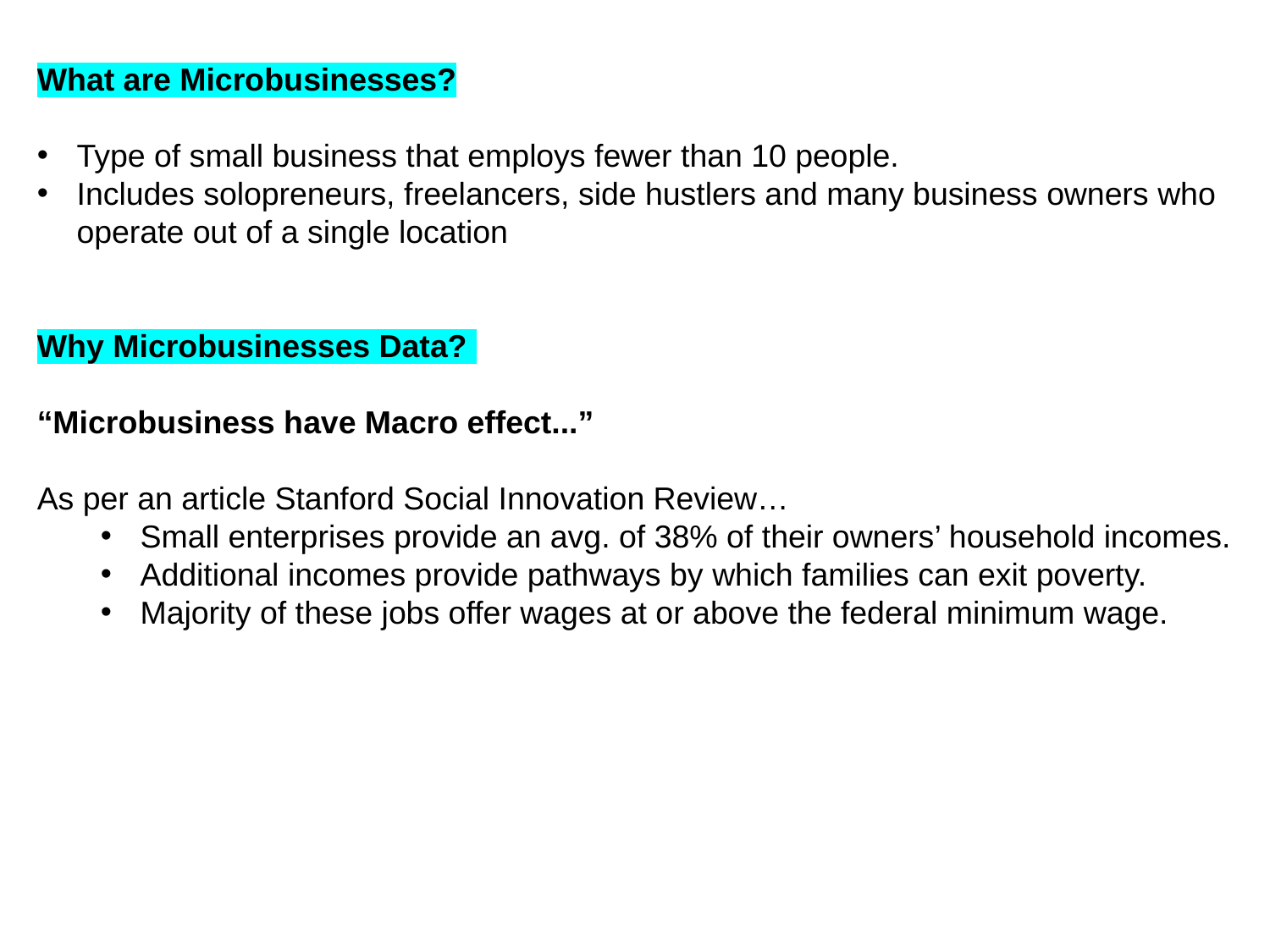

What are Microbusinesses?

Type of small business that employs fewer than 10 people.
Includes solopreneurs, freelancers, side hustlers and many business owners who operate out of a single location

Why Microbusinesses Data?

“Microbusiness have Macro effect...”

As per an article Stanford Social Innovation Review…
Small enterprises provide an avg. of 38% of their owners’ household incomes.
Additional incomes provide pathways by which families can exit poverty.
Majority of these jobs offer wages at or above the federal minimum wage.